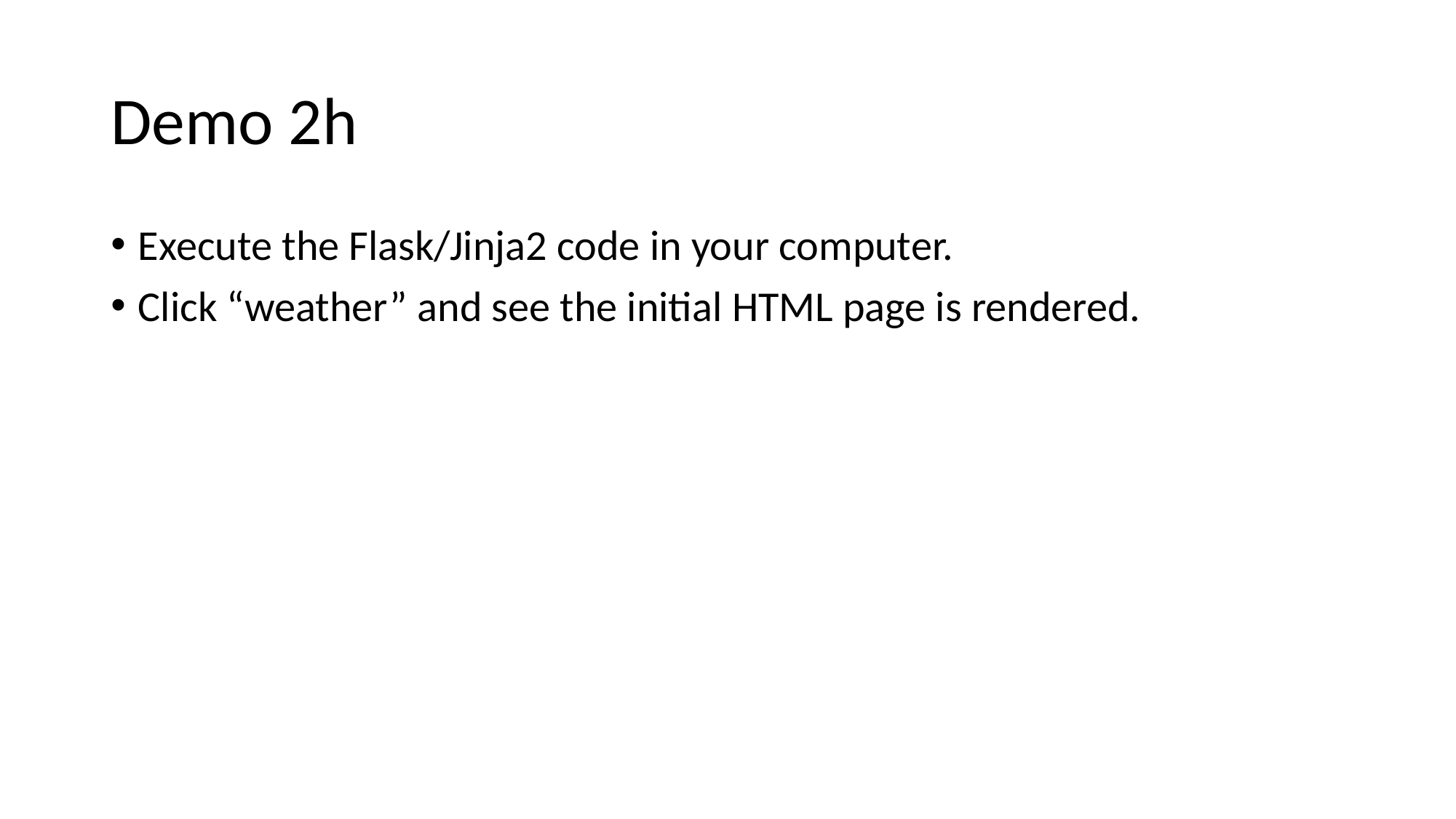

# Demo 2h
Execute the Flask/Jinja2 code in your computer.
Click “weather” and see the initial HTML page is rendered.